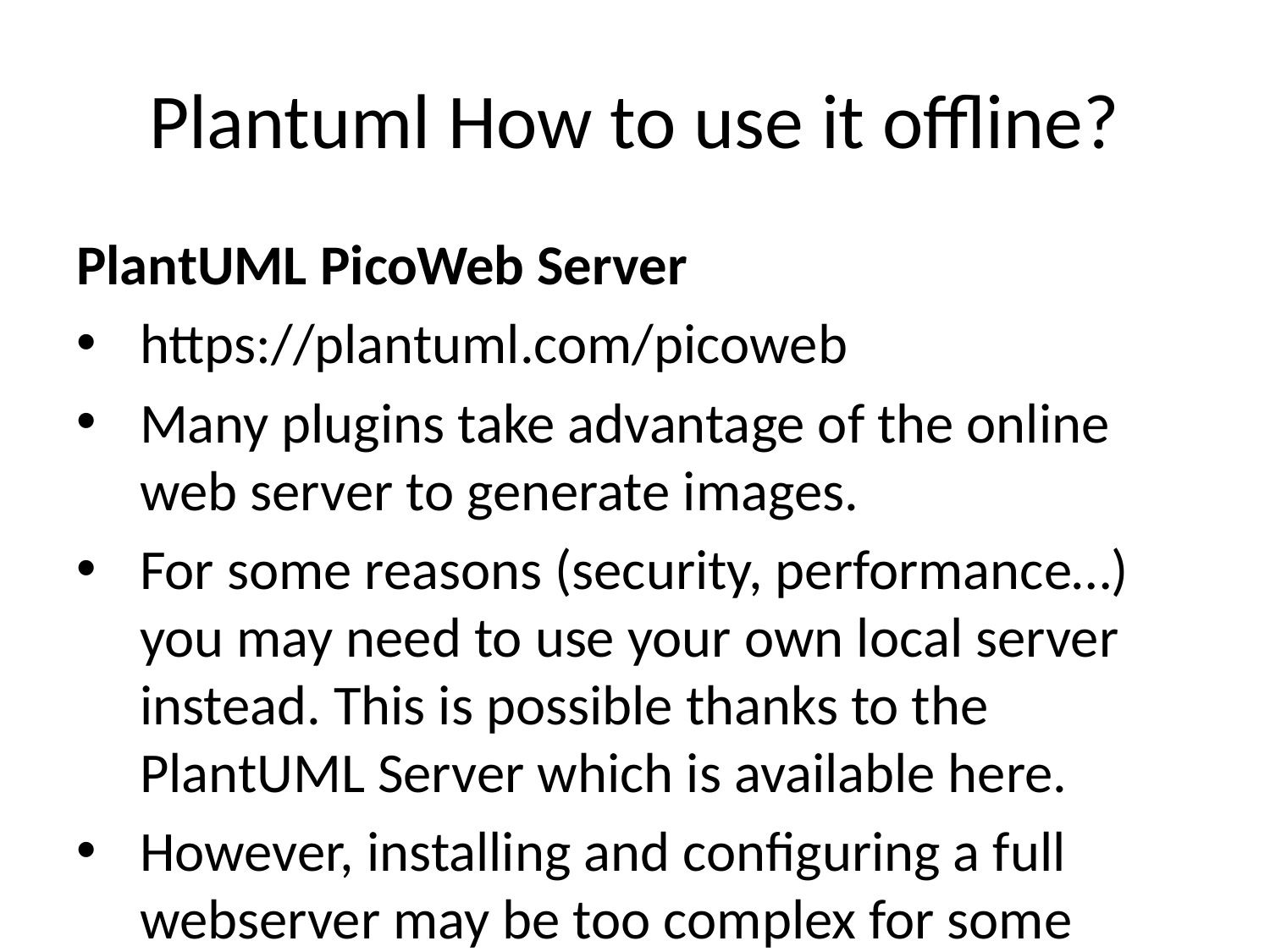

# Plantuml How to use it offline?
PlantUML PicoWeb Server
https://plantuml.com/picoweb
Many plugins take advantage of the online web server to generate images.
For some reasons (security, performance…) you may need to use your own local server instead. This is possible thanks to the PlantUML Server which is available here.
However, installing and configuring a full webserver may be too complex for some users so we have decided to integrate a tiny webserver inside plantuml.jar.
This means that you only need a Java Runtime Environment and plantuml.jar to run this very simple web server.